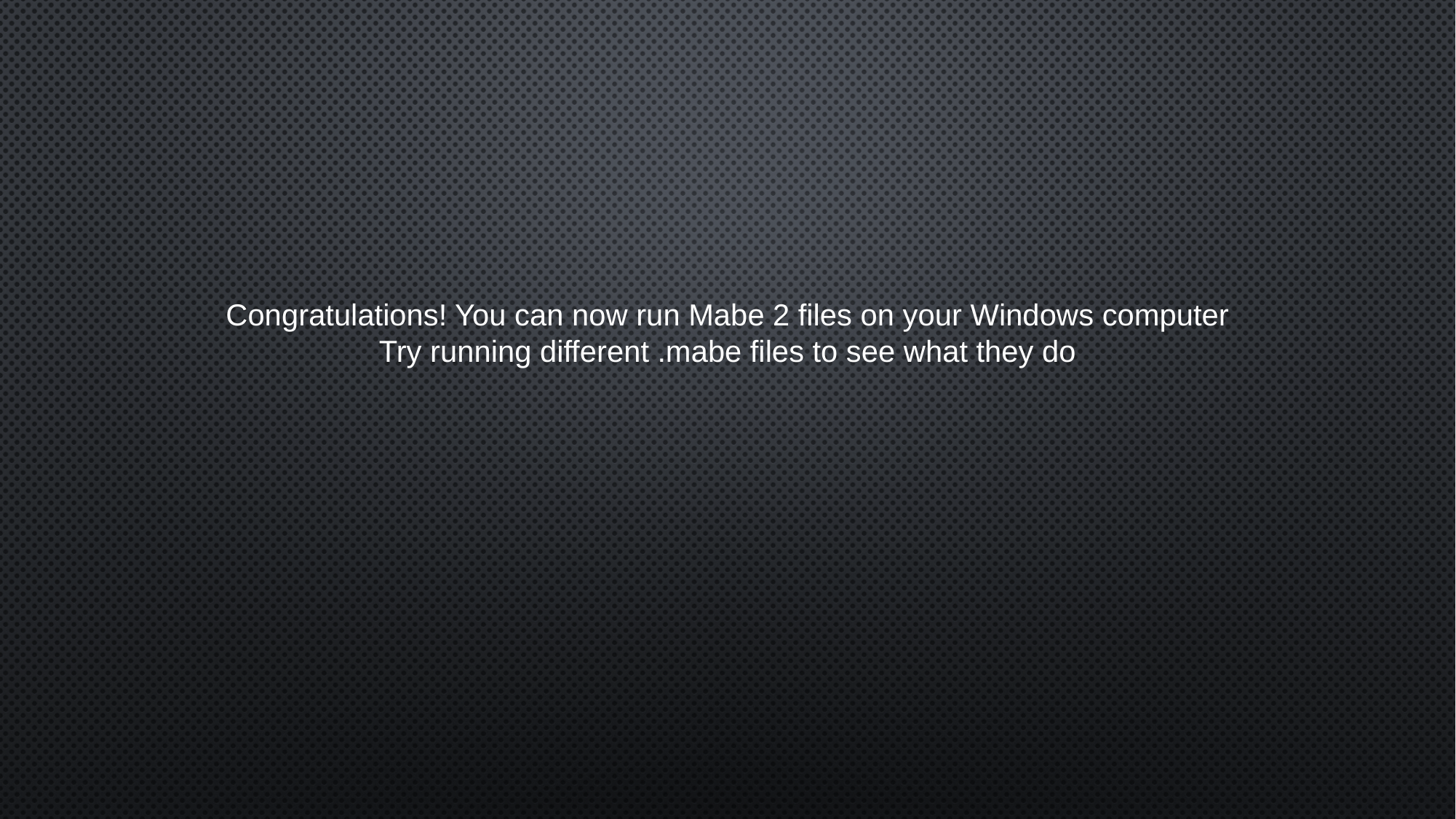

Congratulations! You can now run Mabe 2 files on your Windows computer
Try running different .mabe files to see what they do